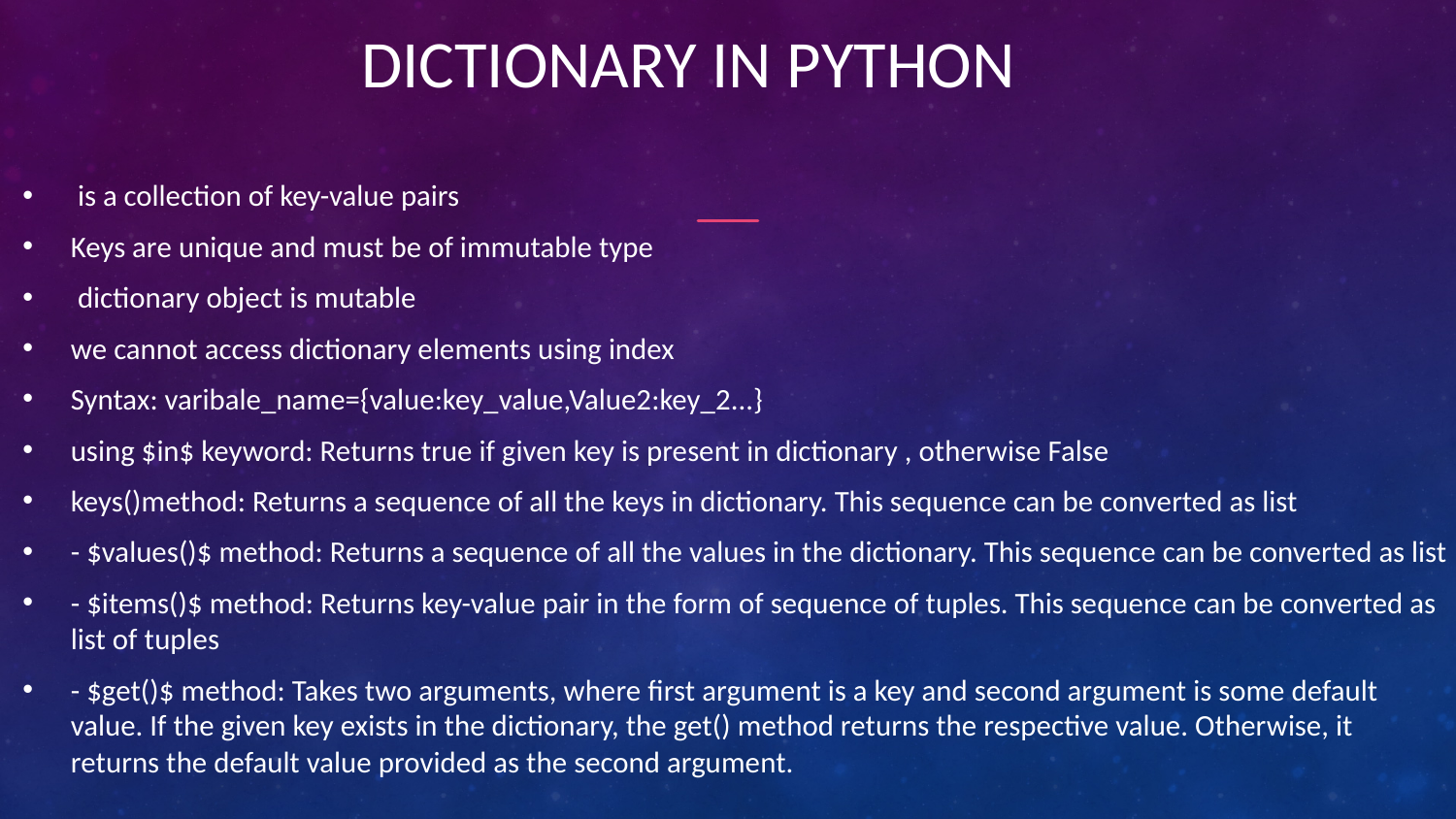

# Dictionary in python

 is a collection of key-value pairs
Keys are unique and must be of immutable type
 dictionary object is mutable
we cannot access dictionary elements using index
Syntax: varibale_name={value:key_value,Value2:key_2...}
using $in$ keyword: Returns true if given key is present in dictionary , otherwise False
keys()method: Returns a sequence of all the keys in dictionary. This sequence can be converted as list
- $values()$ method: Returns a sequence of all the values in the dictionary. This sequence can be converted as list
- $items()$ method: Returns key-value pair in the form of sequence of tuples. This sequence can be converted as list of tuples
- $get()$ method: Takes two arguments, where first argument is a key and second argument is some default value. If the given key exists in the dictionary, the get() method returns the respective value. Otherwise, it returns the default value provided as the second argument.